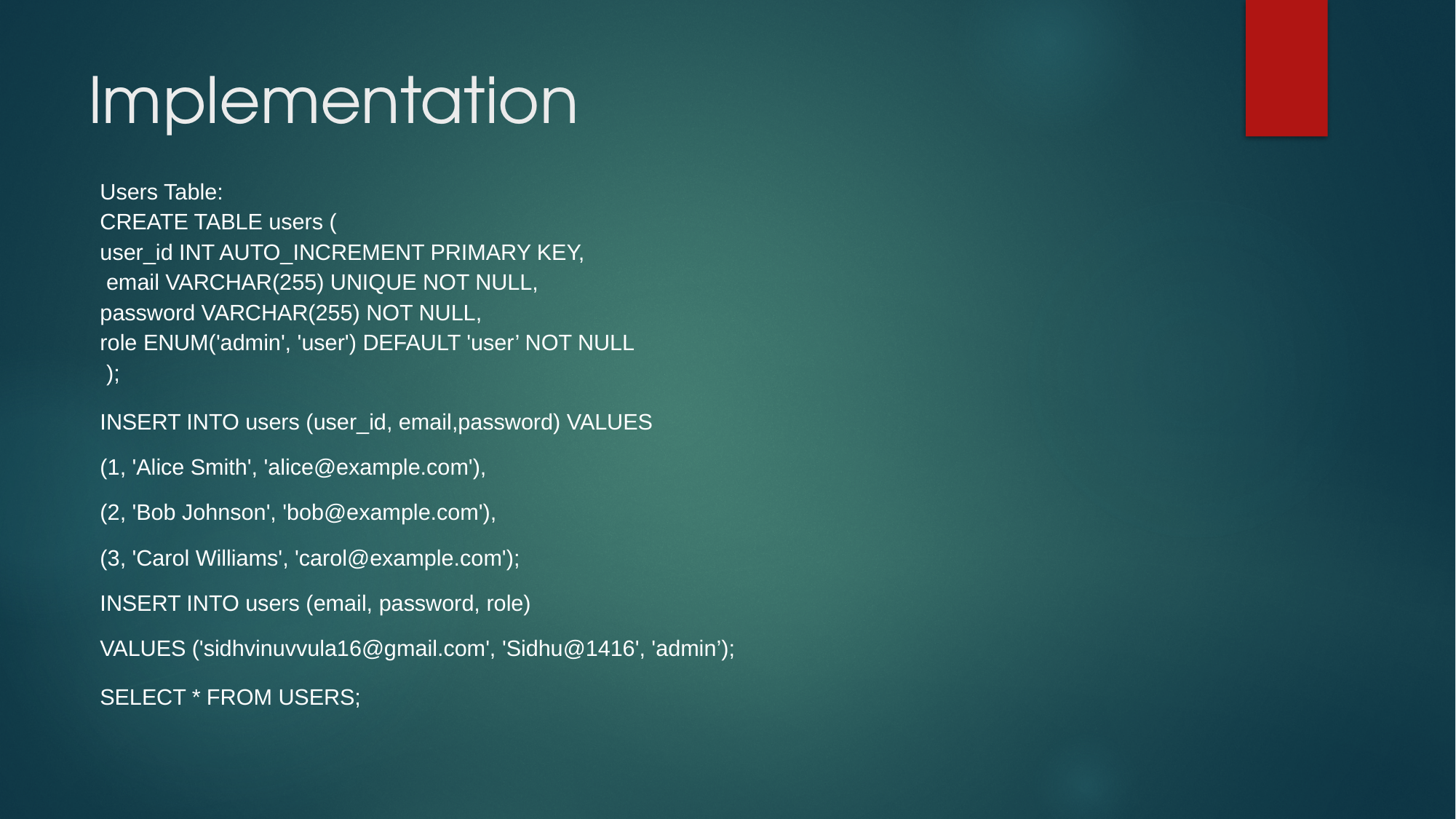

# Implementation

Users Table:
CREATE TABLE users (
user_id INT AUTO_INCREMENT PRIMARY KEY,
 email VARCHAR(255) UNIQUE NOT NULL,
password VARCHAR(255) NOT NULL,
role ENUM('admin', 'user') DEFAULT 'user’ NOT NULL
 );
INSERT INTO users (user_id, email,password) VALUES
(1, 'Alice Smith', 'alice@example.com'),
(2, 'Bob Johnson', 'bob@example.com'),
(3, 'Carol Williams', 'carol@example.com');
INSERT INTO users (email, password, role)
VALUES ('sidhvinuvvula16@gmail.com', 'Sidhu@1416', 'admin’);
SELECT * FROM USERS;